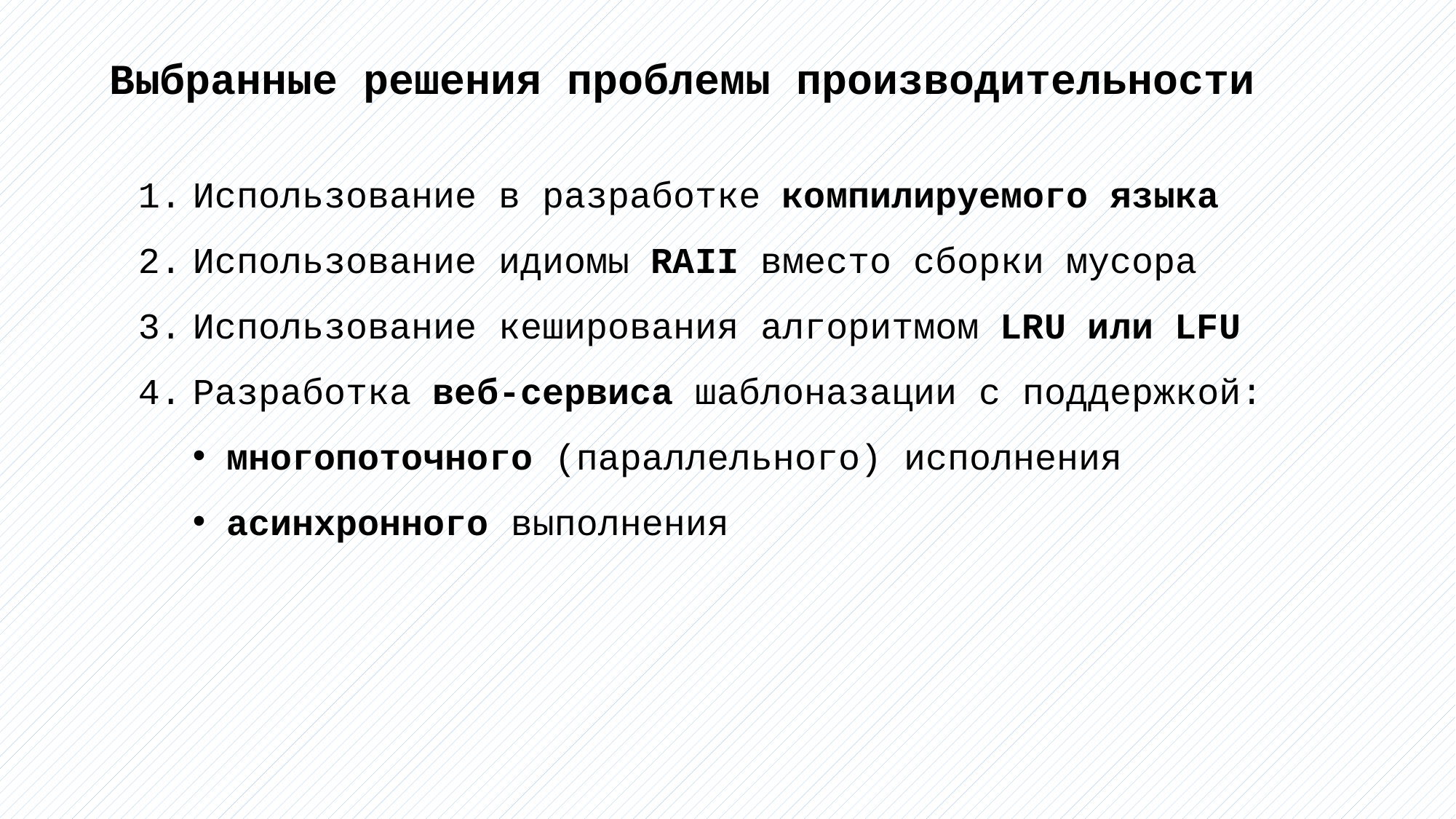

Выбранные решения проблемы производительности
Использование в разработке компилируемого языка
Использование идиомы RAII вместо сборки мусора
Использование кеширования алгоритмом LRU или LFU
Разработка веб-сервиса шаблоназации с поддержкой:
многопоточного (параллельного) исполнения
асинхронного выполнения